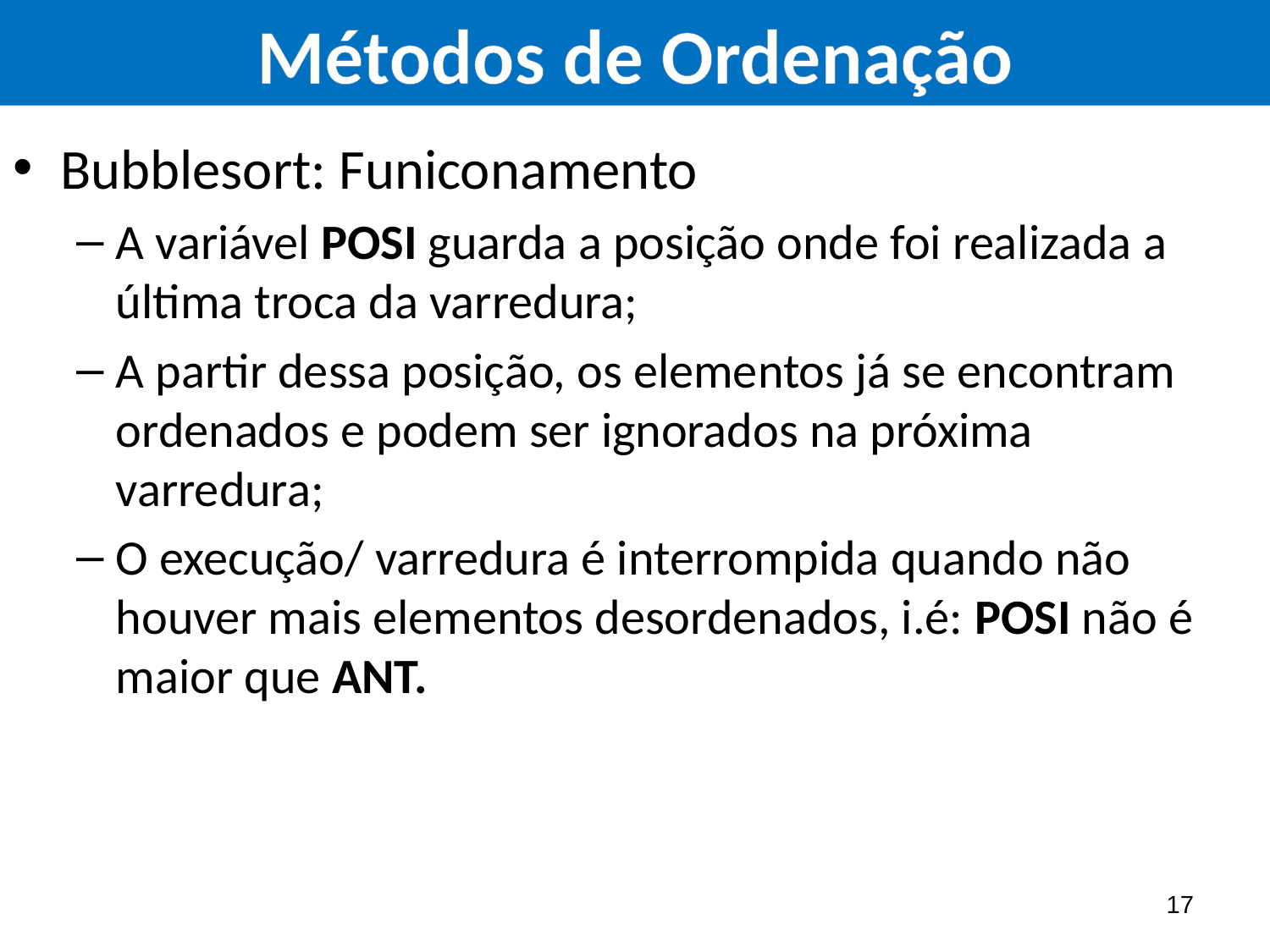

Bubblesort: Funiconamento
A variável POSI guarda a posição onde foi realizada a última troca da varredura;
A partir dessa posição, os elementos já se encontram ordenados e podem ser ignorados na próxima varredura;
O execução/ varredura é interrompida quando não houver mais elementos desordenados, i.é: POSI não é maior que ANT.

17